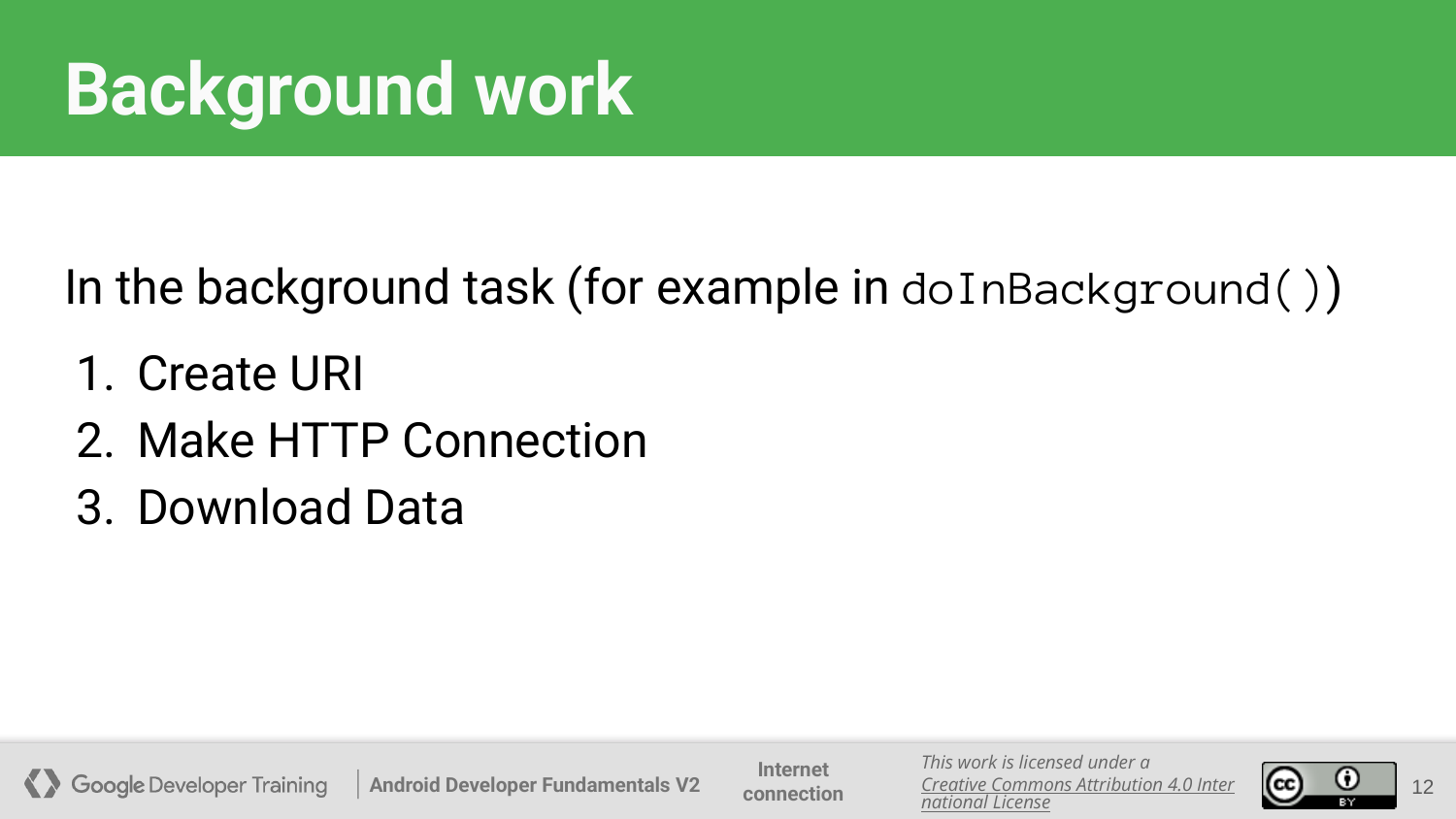

# Background work
In the background task (for example in doInBackground())
Create URI
Make HTTP Connection
Download Data

12